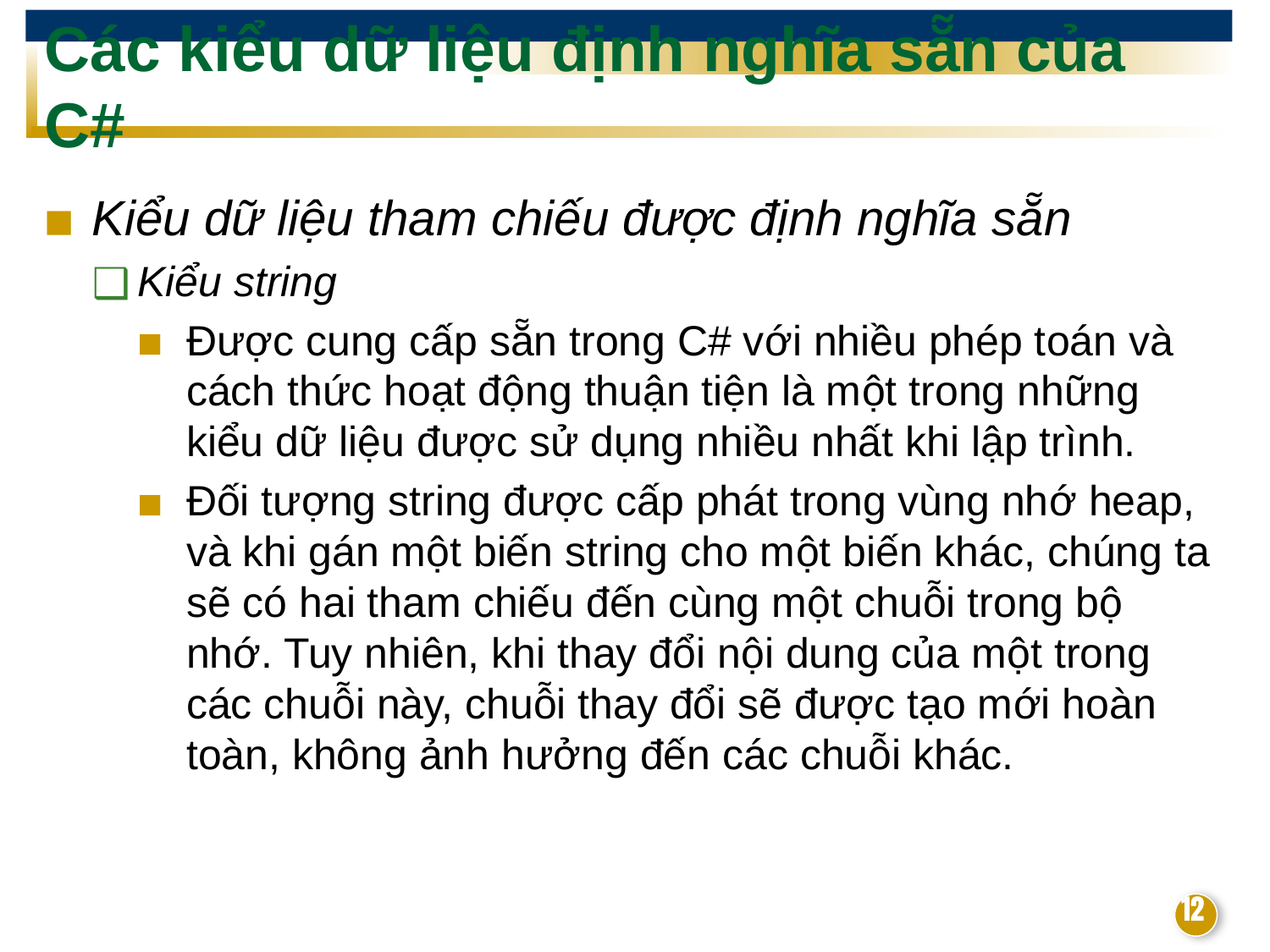

# Các kiểu dữ liệu định nghĩa sẵn của C#
Kiểu dữ liệu tham chiếu được định nghĩa sẵn
Kiểu string
Được cung cấp sẵn trong C# với nhiều phép toán và cách thức hoạt động thuận tiện là một trong những kiểu dữ liệu được sử dụng nhiều nhất khi lập trình.
Đối tượng string được cấp phát trong vùng nhớ heap, và khi gán một biến string cho một biến khác, chúng ta sẽ có hai tham chiếu đến cùng một chuỗi trong bộ nhớ. Tuy nhiên, khi thay đổi nội dung của một trong các chuỗi này, chuỗi thay đổi sẽ được tạo mới hoàn toàn, không ảnh hưởng đến các chuỗi khác.
12